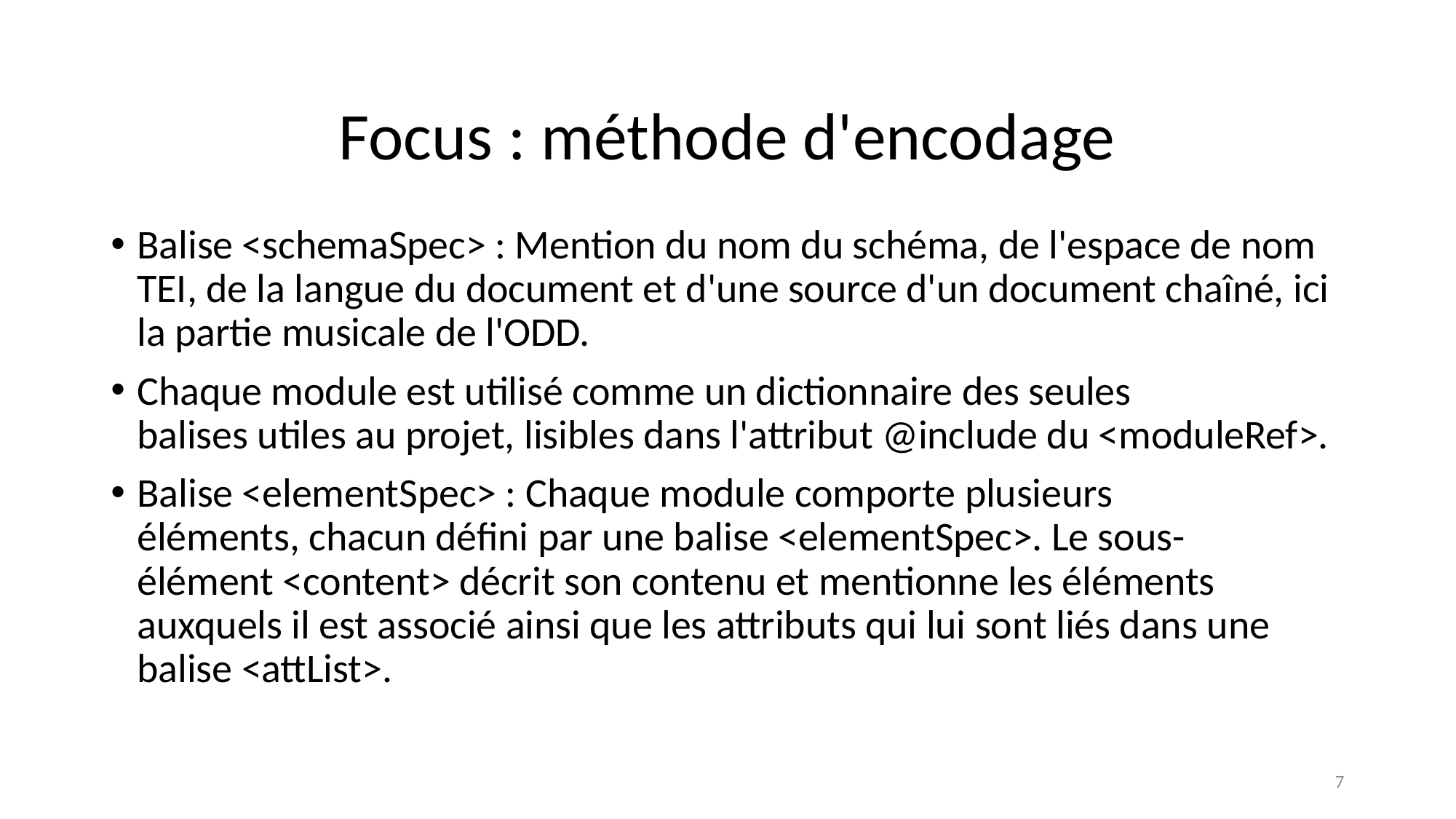

# Focus : méthode d'encodage
Balise <schemaSpec> : Mention du nom du schéma, de l'espace de nom TEI, de la langue du document et d'une source d'un document chaîné, ici la partie musicale de l'ODD.
Chaque module est utilisé comme un dictionnaire des seules balises utiles au projet, lisibles dans l'attribut @include du <moduleRef>.
Balise <elementSpec> : Chaque module comporte plusieurs éléments, chacun défini par une balise <elementSpec>. Le sous-élément <content> décrit son contenu et mentionne les éléments auxquels il est associé ainsi que les attributs qui lui sont liés dans une balise <attList>.

7